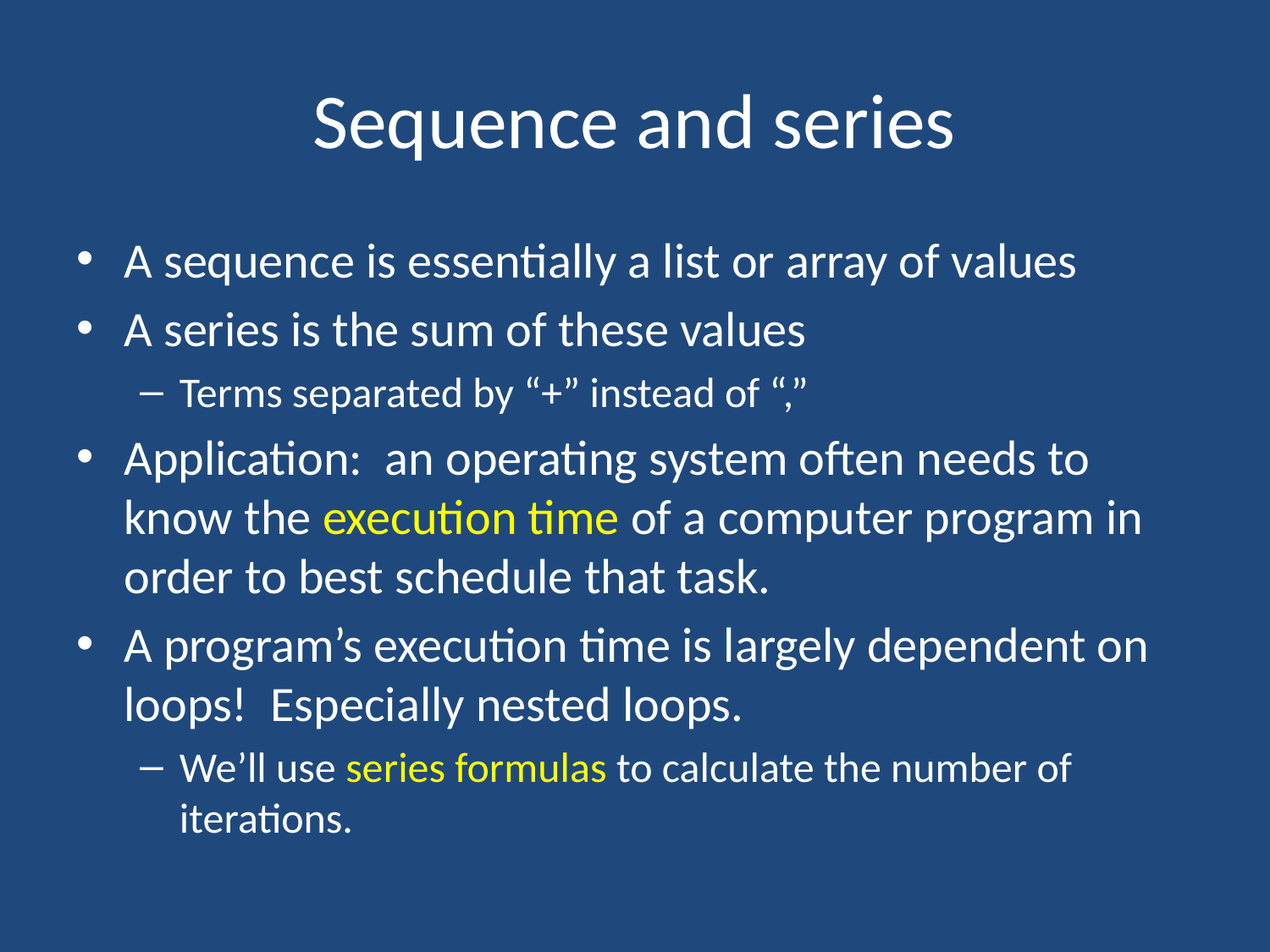

# Sequence and series
A sequence is essentially a list or array of values
A series is the sum of these values
Terms separated by “+” instead of “,”
Application:  an operating system often needs to know the execution time of a computer program in order to best schedule that task.
A program’s execution time is largely dependent on loops!  Especially nested loops.
We’ll use series formulas to calculate the number of iterations.